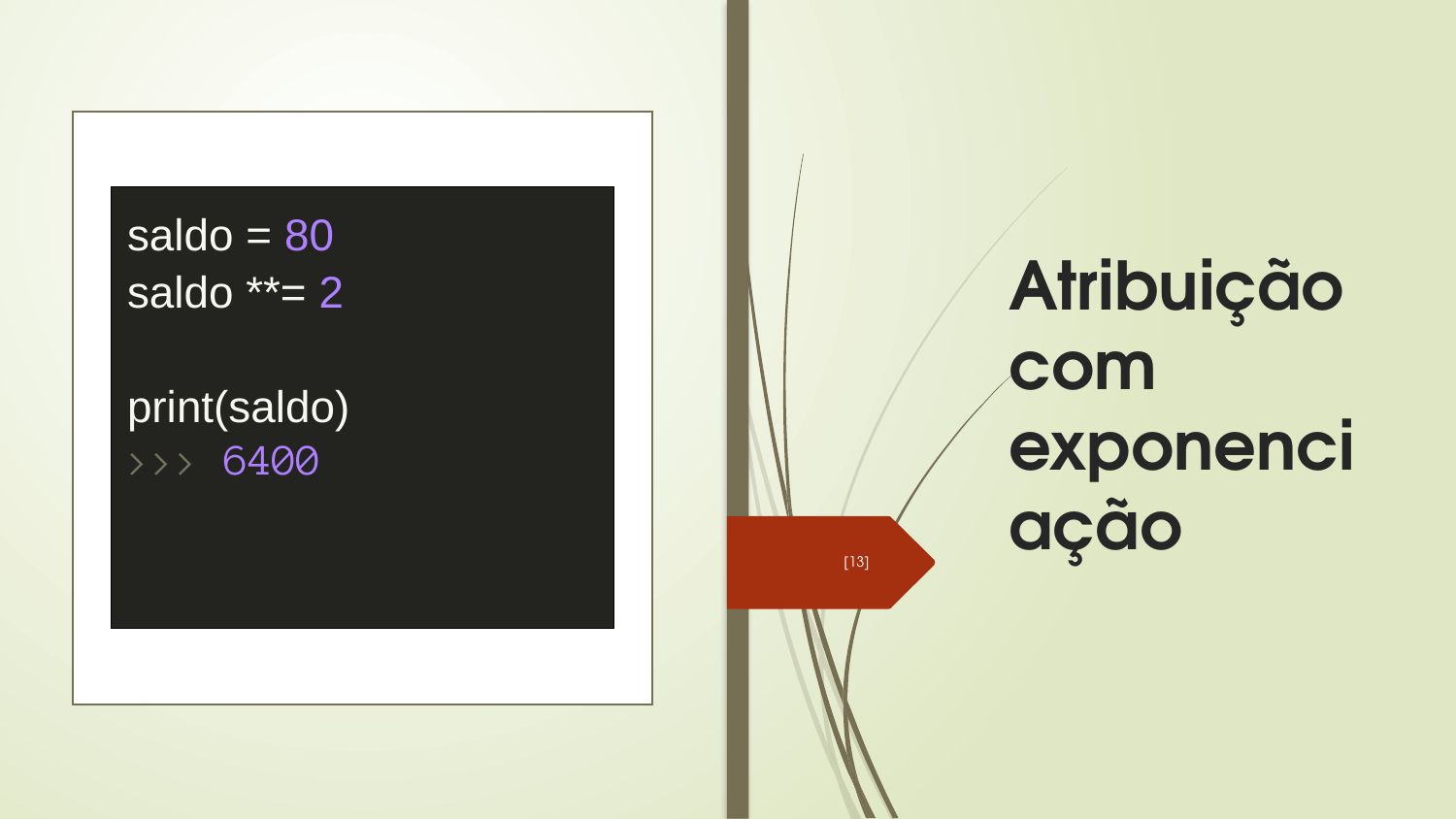

Atribuição com exponenciação
| saldo = 80 saldo \*\*= 2 print(saldo) >>> 6400 |
| --- |

[13]